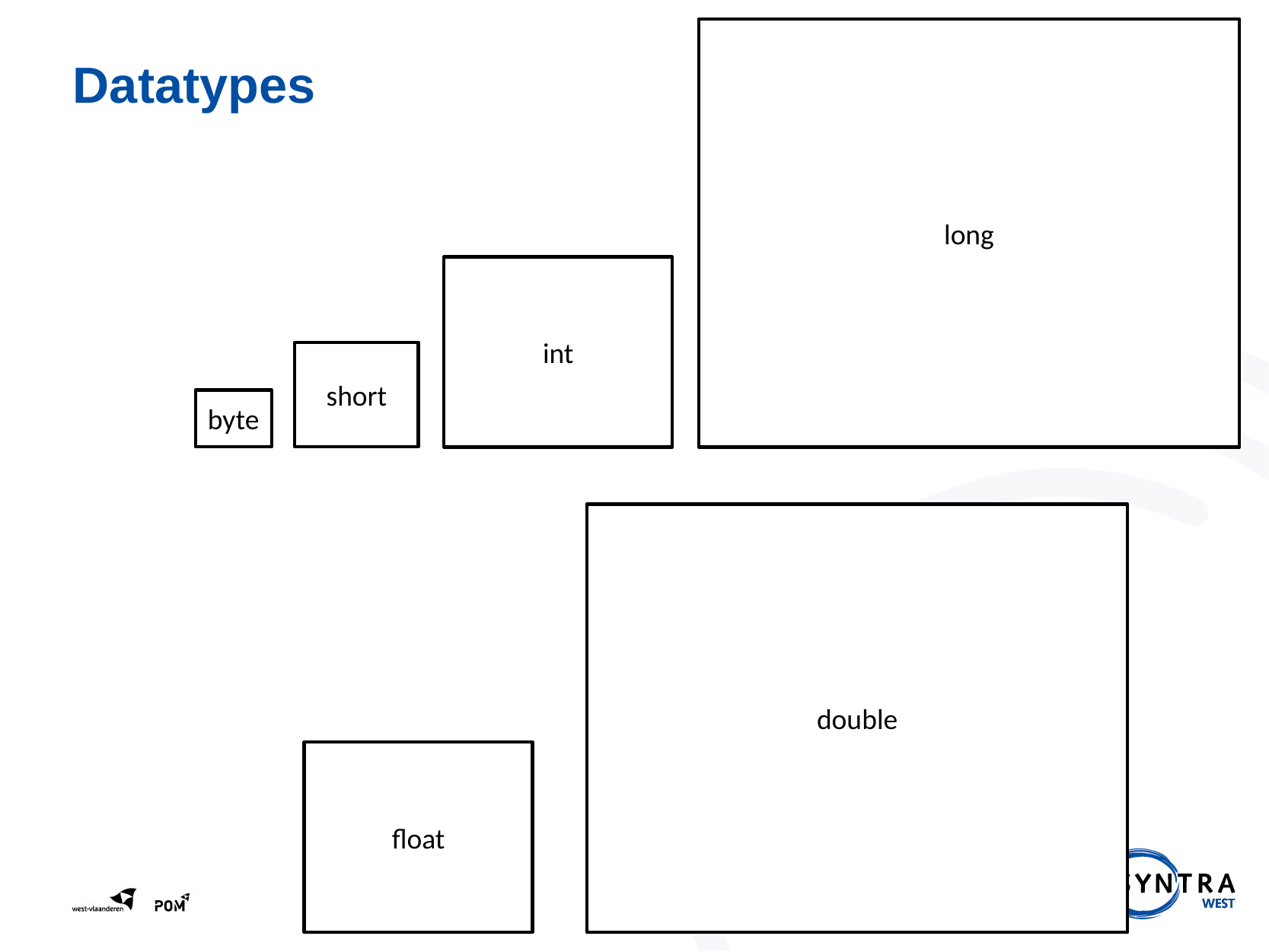

long
# Datatypes
int
short
byte
double
float